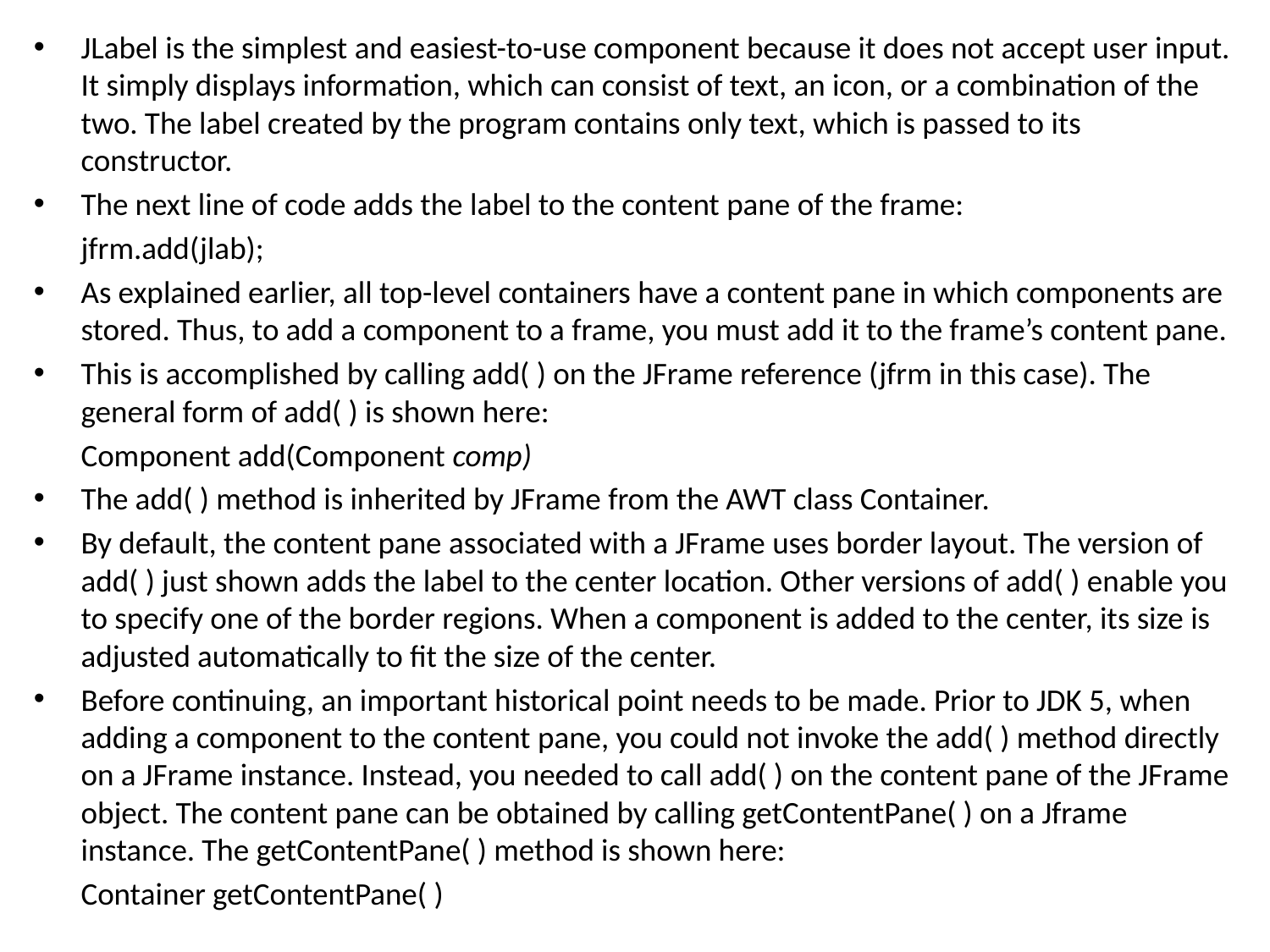

JLabel is the simplest and easiest-to-use component because it does not accept user input. It simply displays information, which can consist of text, an icon, or a combination of the two. The label created by the program contains only text, which is passed to its constructor.
The next line of code adds the label to the content pane of the frame:
			jfrm.add(jlab);
As explained earlier, all top-level containers have a content pane in which components are stored. Thus, to add a component to a frame, you must add it to the frame’s content pane.
This is accomplished by calling add( ) on the JFrame reference (jfrm in this case). The general form of add( ) is shown here:
			Component add(Component comp)
The add( ) method is inherited by JFrame from the AWT class Container.
By default, the content pane associated with a JFrame uses border layout. The version of add( ) just shown adds the label to the center location. Other versions of add( ) enable you to specify one of the border regions. When a component is added to the center, its size is adjusted automatically to fit the size of the center.
Before continuing, an important historical point needs to be made. Prior to JDK 5, when adding a component to the content pane, you could not invoke the add( ) method directly on a JFrame instance. Instead, you needed to call add( ) on the content pane of the JFrame object. The content pane can be obtained by calling getContentPane( ) on a Jframe instance. The getContentPane( ) method is shown here:
			Container getContentPane( )